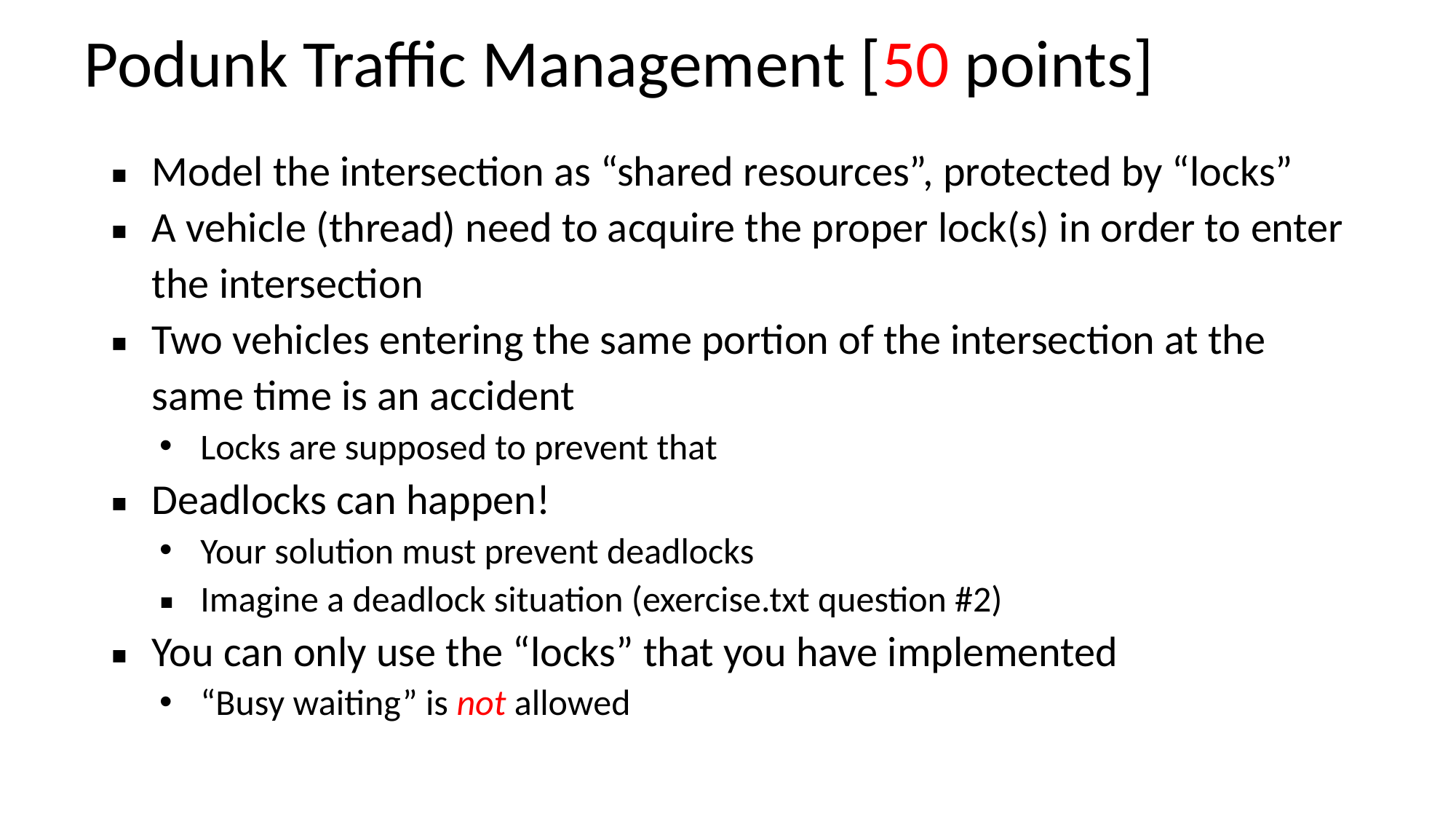

# Podunk Traffic Management [50 points]
Model the intersection as “shared resources”, protected by “locks”
A vehicle (thread) need to acquire the proper lock(s) in order to enter the intersection
Two vehicles entering the same portion of the intersection at the same time is an accident
Locks are supposed to prevent that
Deadlocks can happen!
Your solution must prevent deadlocks
Imagine a deadlock situation (exercise.txt question #2)
You can only use the “locks” that you have implemented
“Busy waiting” is not allowed